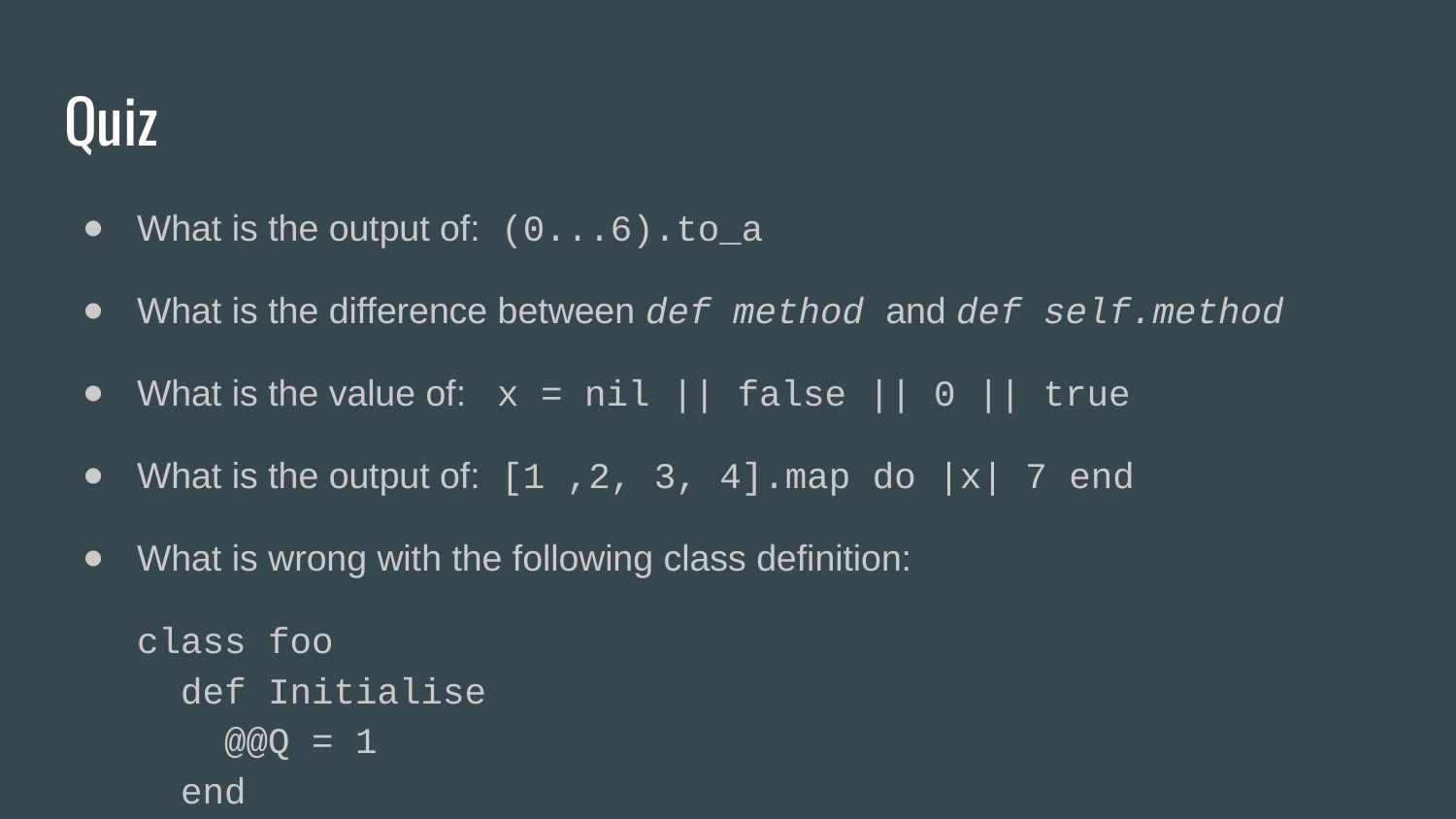

# Quiz
What is the output of:  (0...6).to_a
What is the difference between def method and def self.method
What is the value of:   x = nil || false || 0 || true
What is the output of:  [1 ,2, 3, 4].map do |x| 7 end
What is wrong with the following class definition:
class foo
  def Initialise
    @@Q = 1
  end
end